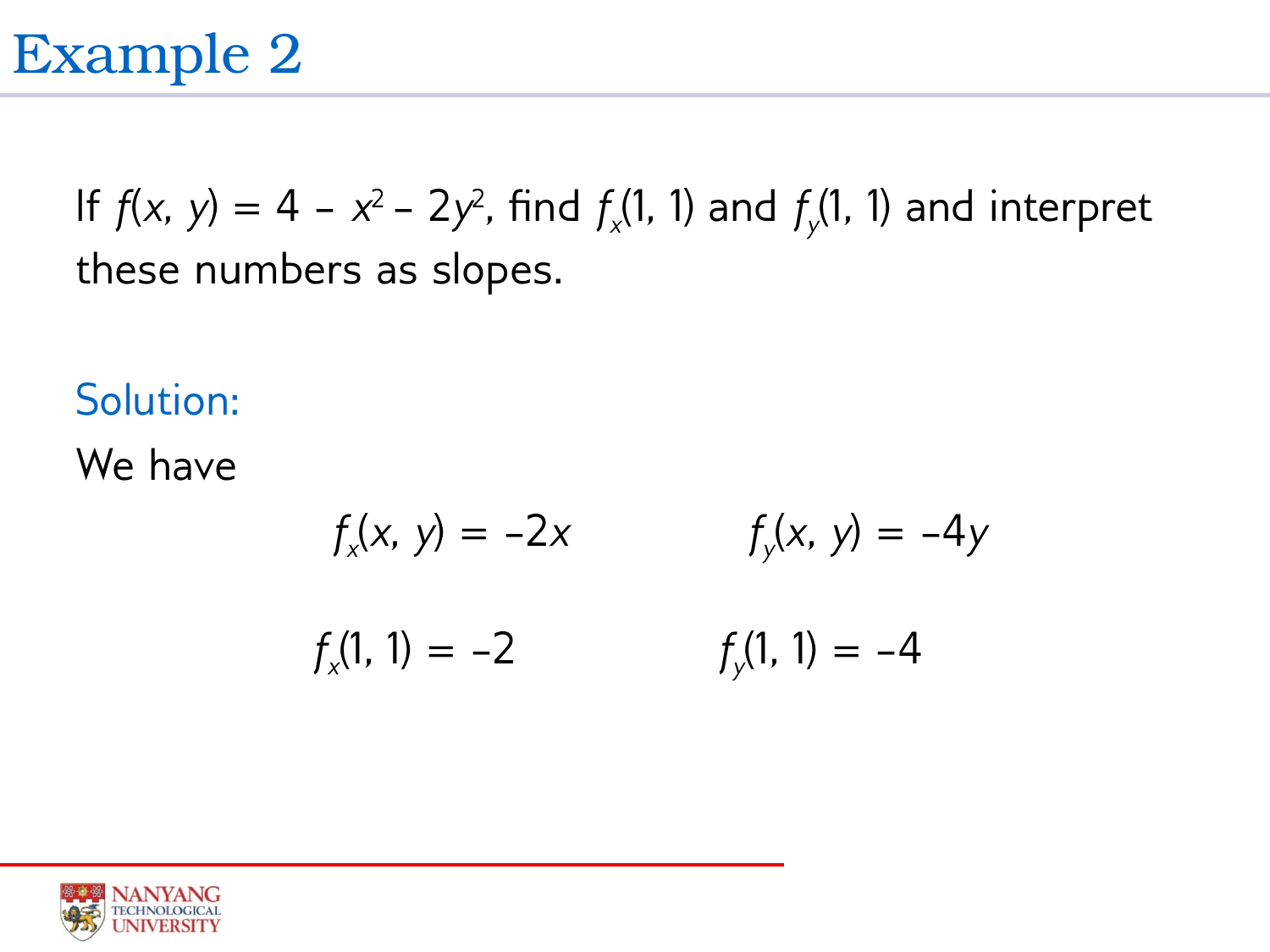

# Example 2
If f (x, y) = 4 – x2 – 2y2, find fx(1, 1) and fy(1, 1) and interpret these numbers as slopes.

Solution:
We have
                   fx(x, y) = –2x             fy(x, y) = –4y
	        fx(1, 1) = –2               fy(1, 1) = –4